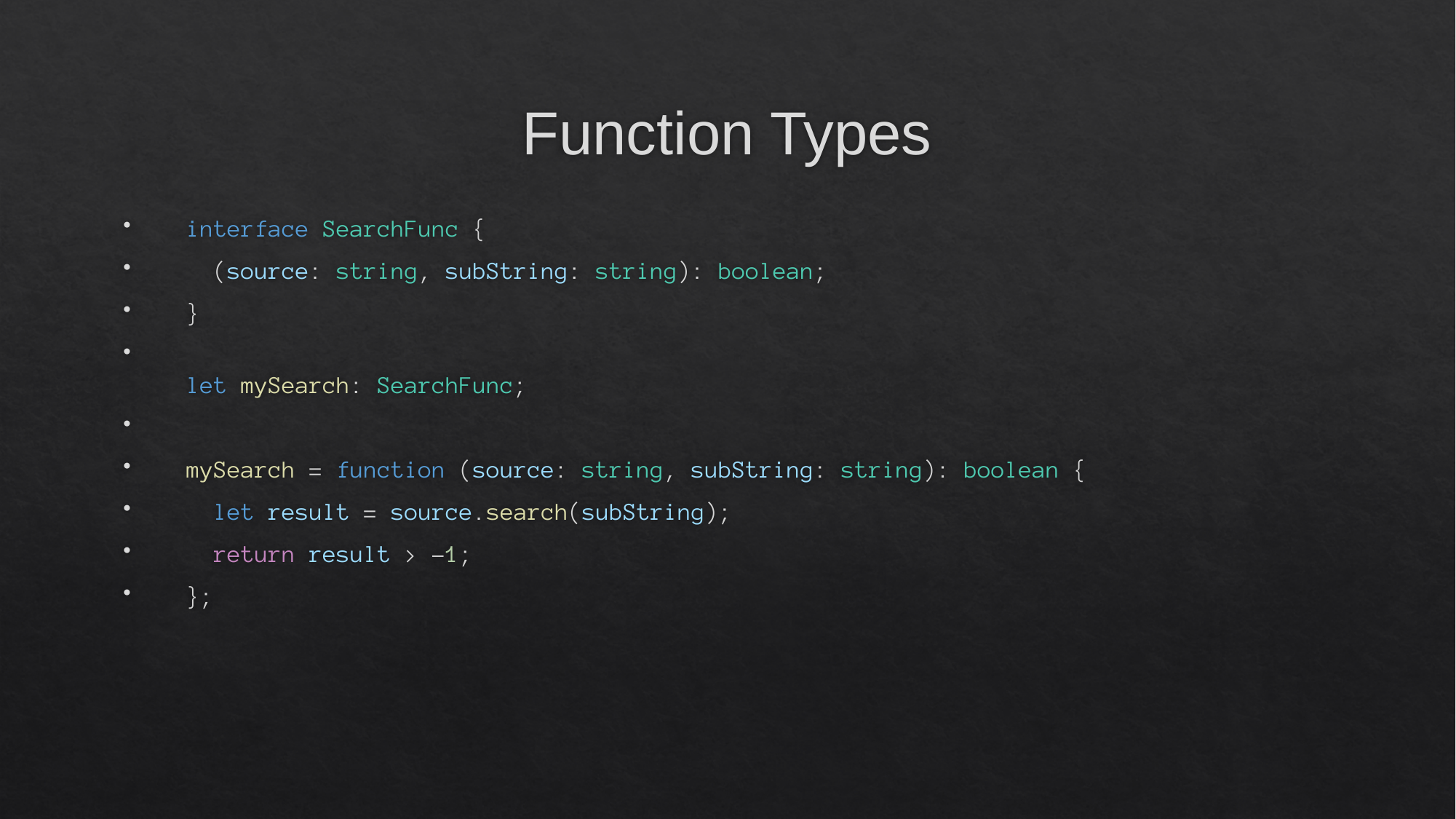

# Function Types
  interface SearchFunc {
    (source: string, subString: string): boolean;
  }
  let mySearch: SearchFunc;

  mySearch = function (source: string, subString: string): boolean {
    let result = source.search(subString);
    return result > -1;
  };